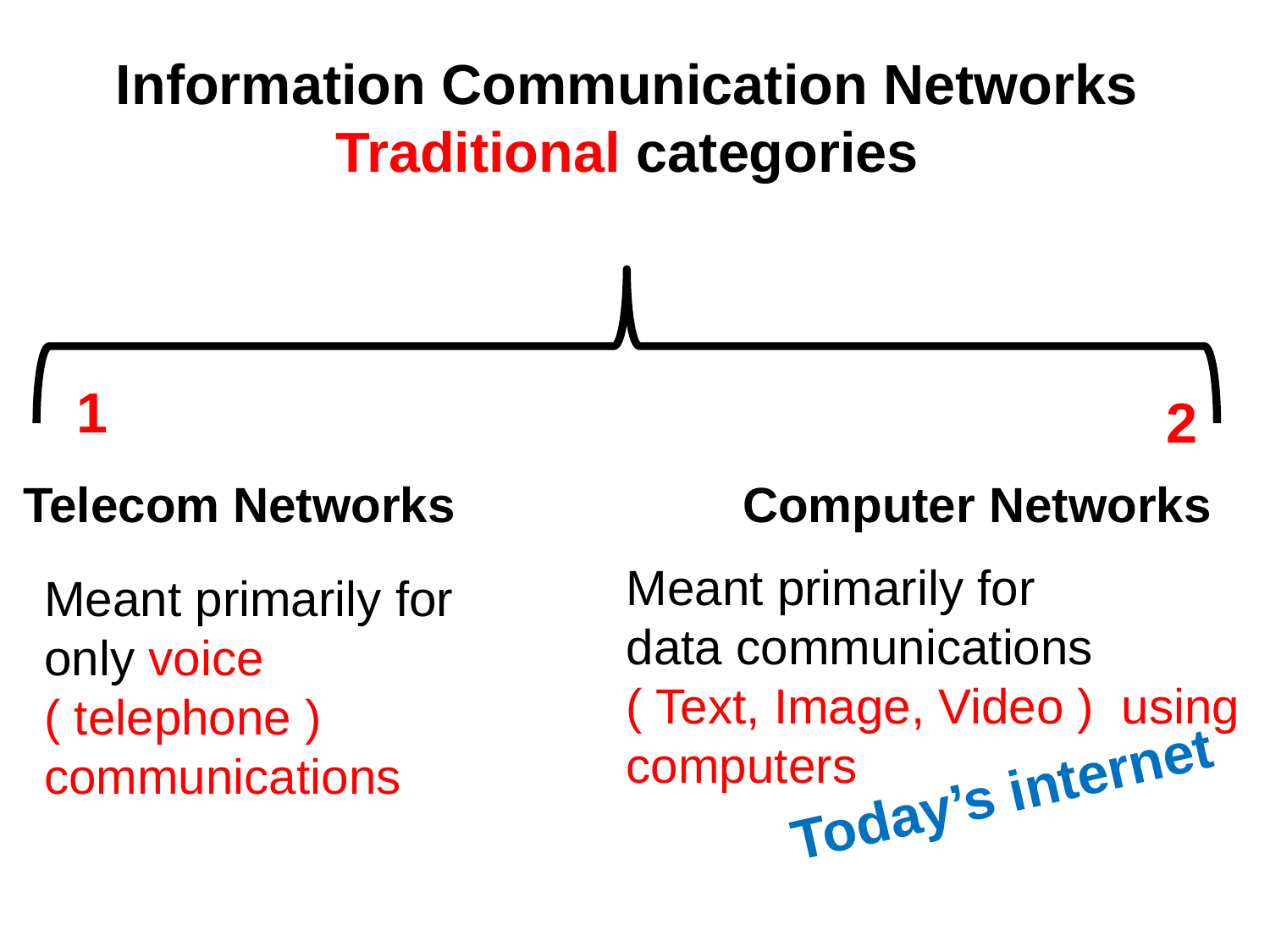

Information Communication Networks
Traditional categories
1
2
Telecom Networks
Computer Networks
Meant primarily for
data communications
( Text, Image, Video )  using computers
Meant primarily for only voice ( telephone ) communications
Today’s internet